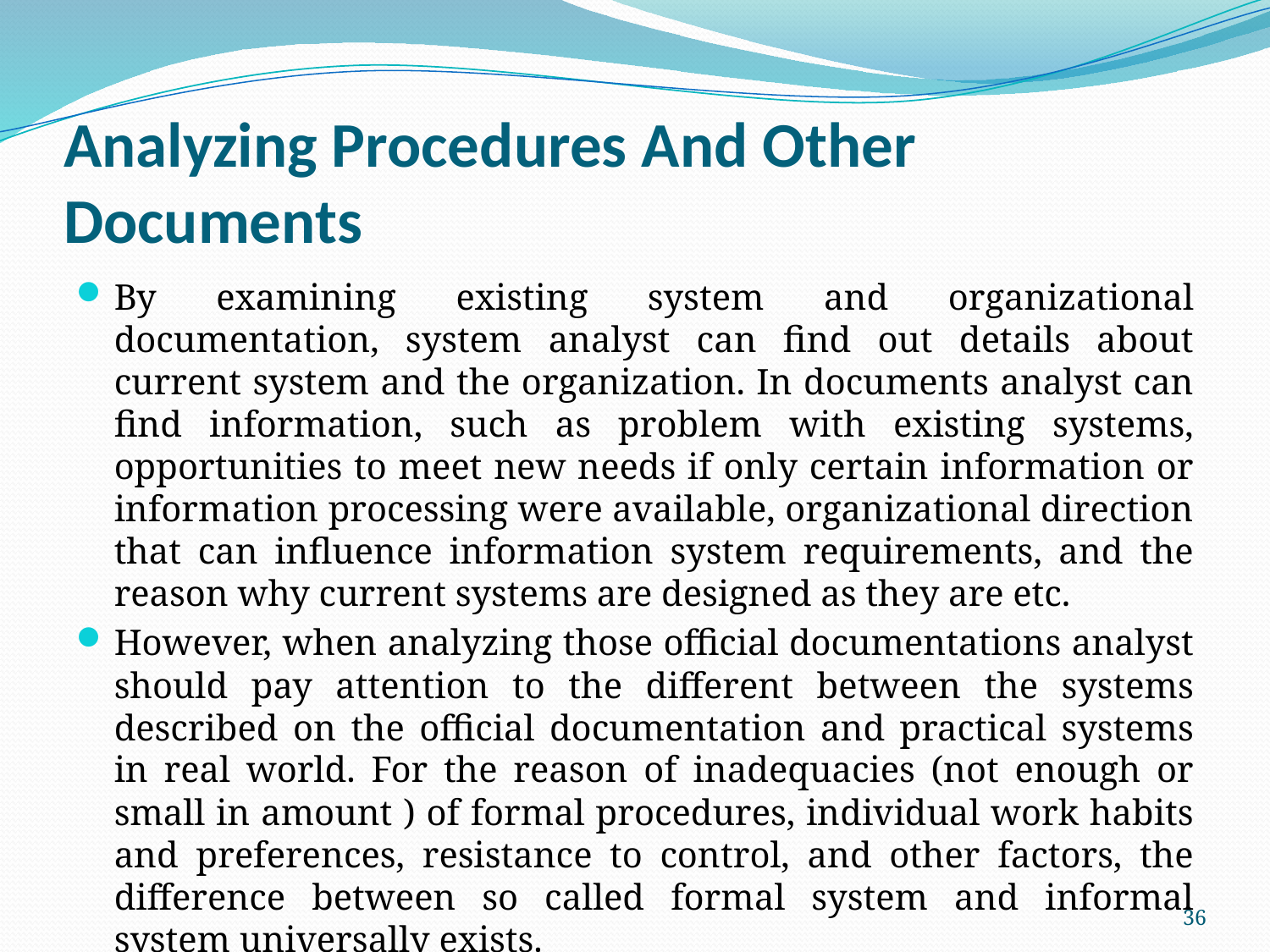

# Analyzing Procedures And Other Documents
By examining existing system and organizational documentation, system analyst can find out details about current system and the organization. In documents analyst can find information, such as problem with existing systems, opportunities to meet new needs if only certain information or information processing were available, organizational direction that can influence information system requirements, and the reason why current systems are designed as they are etc.
However, when analyzing those official documentations analyst should pay attention to the different between the systems described on the official documentation and practical systems in real world. For the reason of inadequacies (not enough or small in amount ) of formal procedures, individual work habits and preferences, resistance to control, and other factors, the difference between so called formal system and informal system universally exists.
36